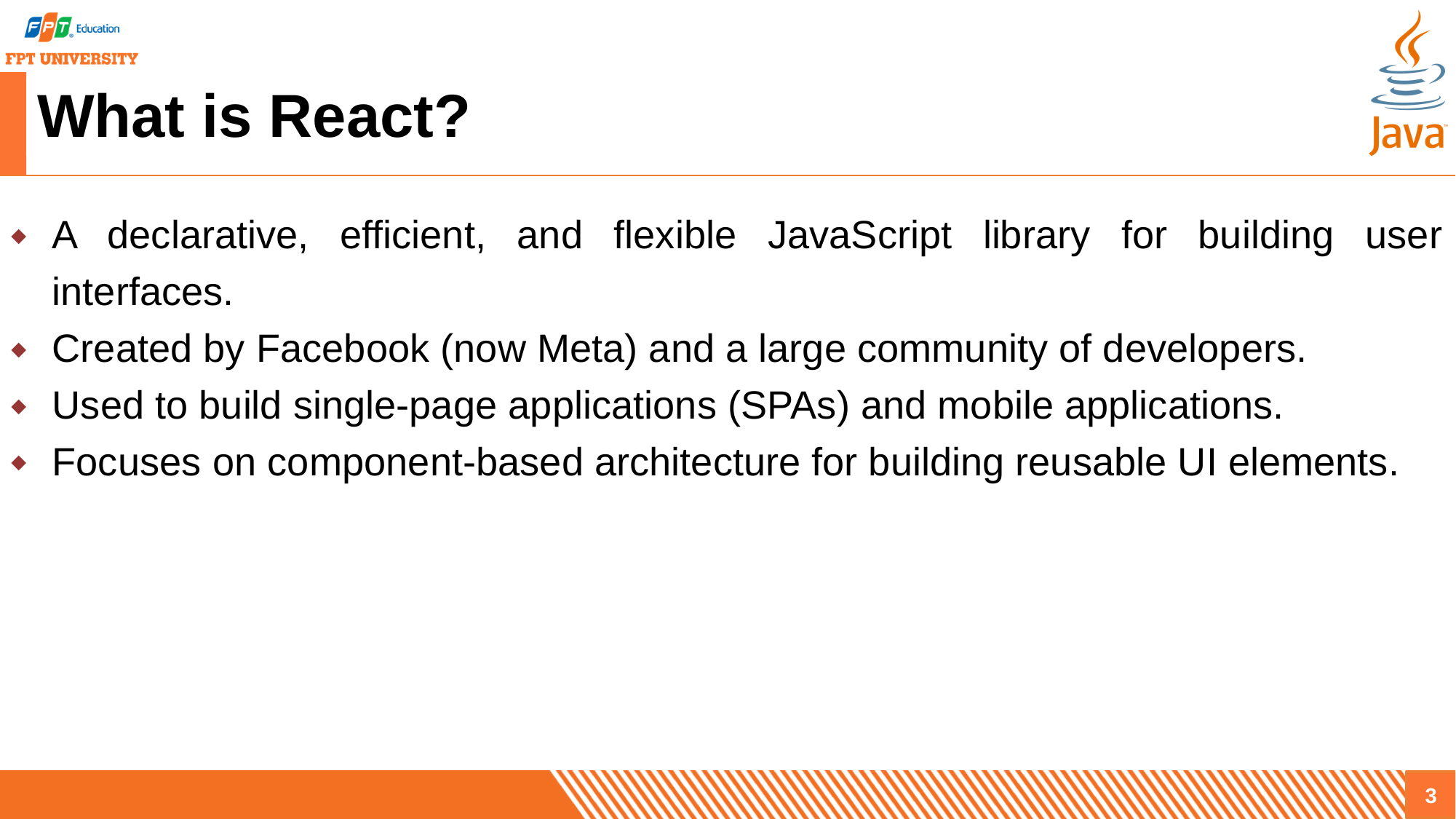

# What is React?
A declarative, efficient, and flexible JavaScript library for building user interfaces.
Created by Facebook (now Meta) and a large community of developers.
Used to build single-page applications (SPAs) and mobile applications.
Focuses on component-based architecture for building reusable UI elements.
3